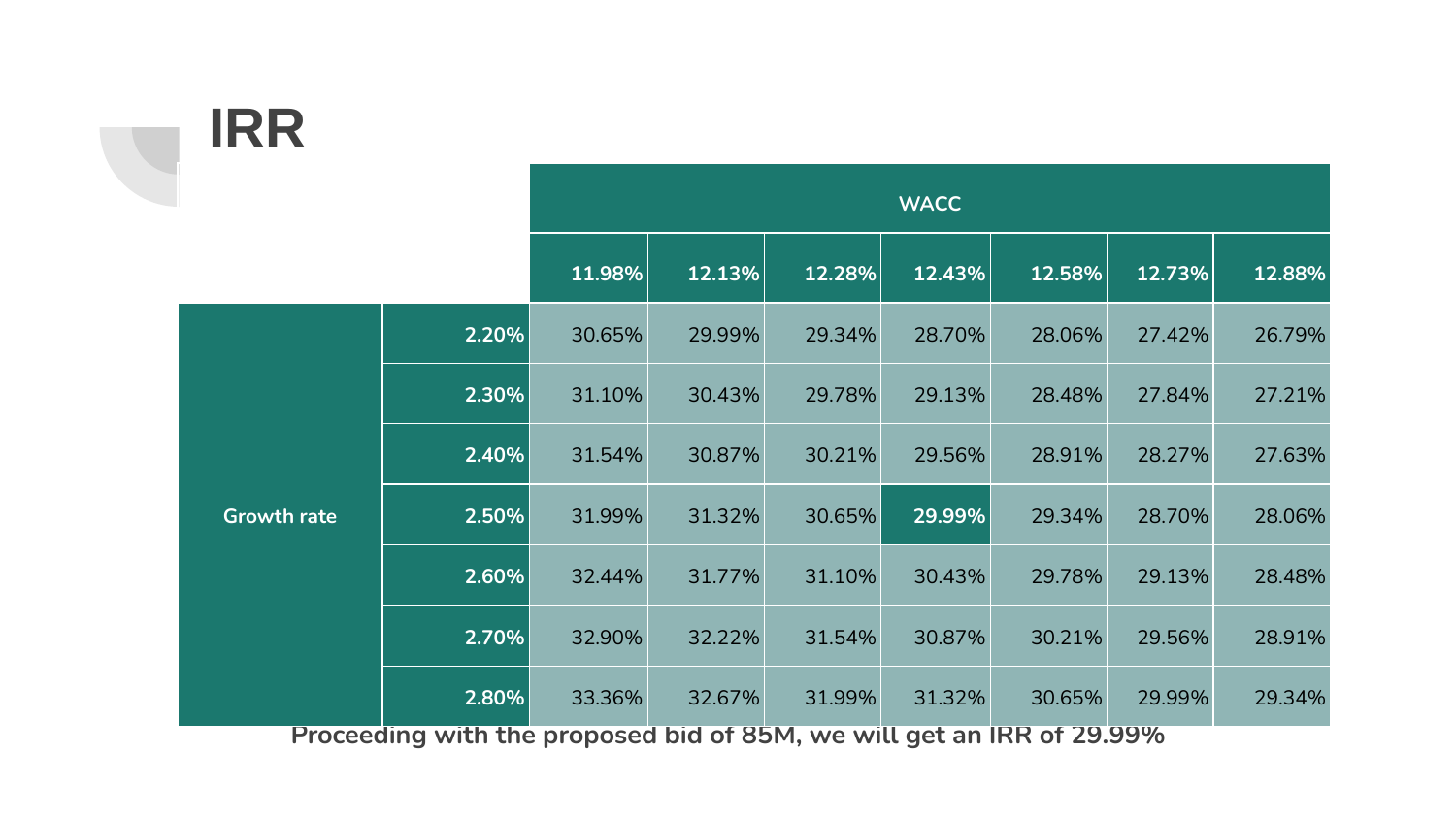

# IRR
|  |  | WACC |  |  |  |  |  |  |
| --- | --- | --- | --- | --- | --- | --- | --- | --- |
|  |  | 11.98% | 12.13% | 12.28% | 12.43% | 12.58% | 12.73% | 12.88% |
| Growth rate | 2.20% | 30.65% | 29.99% | 29.34% | 28.70% | 28.06% | 27.42% | 26.79% |
|  | 2.30% | 31.10% | 30.43% | 29.78% | 29.13% | 28.48% | 27.84% | 27.21% |
|  | 2.40% | 31.54% | 30.87% | 30.21% | 29.56% | 28.91% | 28.27% | 27.63% |
|  | 2.50% | 31.99% | 31.32% | 30.65% | 29.99% | 29.34% | 28.70% | 28.06% |
|  | 2.60% | 32.44% | 31.77% | 31.10% | 30.43% | 29.78% | 29.13% | 28.48% |
|  | 2.70% | 32.90% | 32.22% | 31.54% | 30.87% | 30.21% | 29.56% | 28.91% |
|  | 2.80% | 33.36% | 32.67% | 31.99% | 31.32% | 30.65% | 29.99% | 29.34% |
Proceeding with the proposed bid of 85M, we will get an IRR of 29.99%